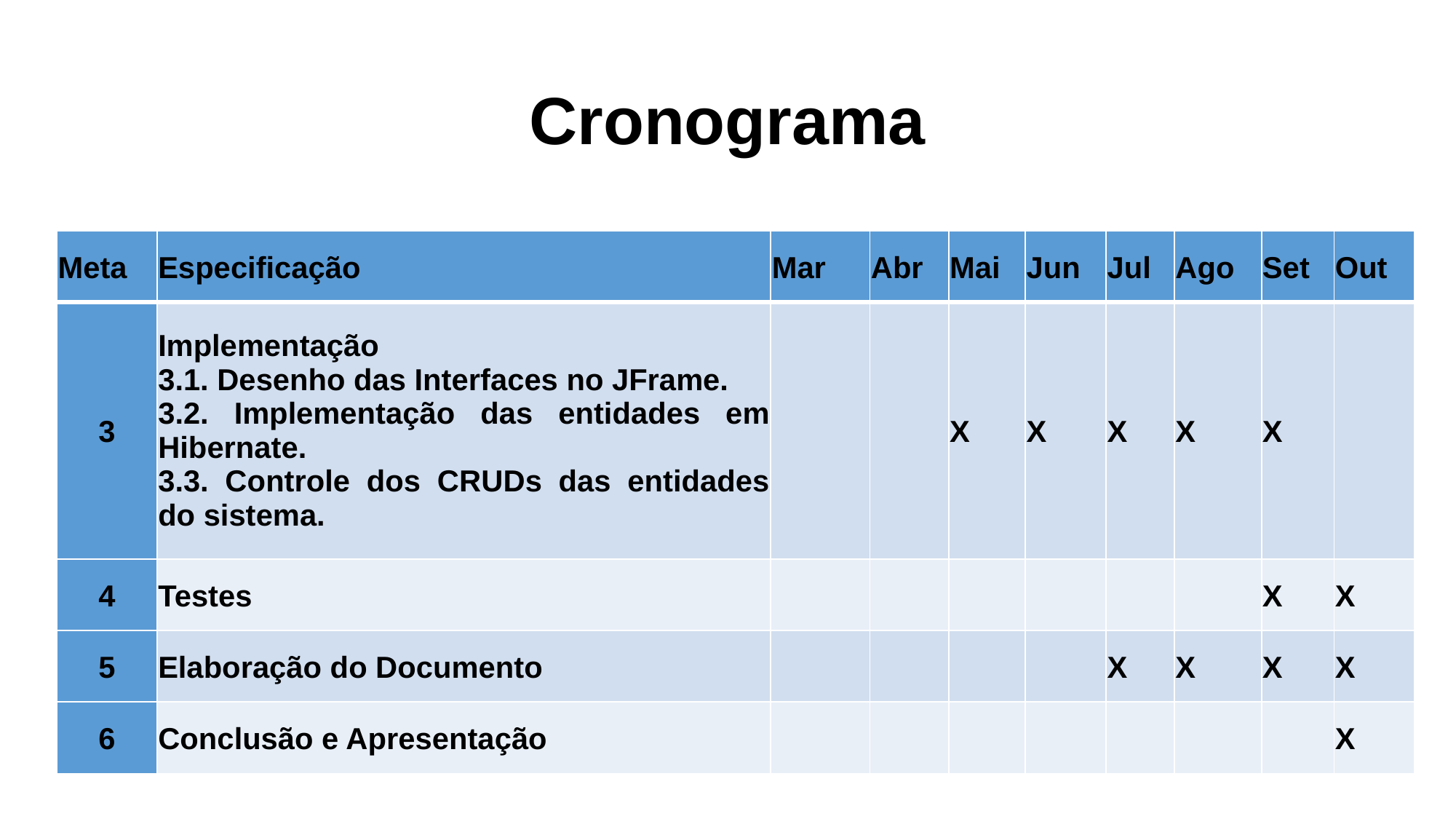

# Cronograma
| Meta | Especificação | Mar | Abr | Mai | Jun | Jul | Ago | Set | Out |
| --- | --- | --- | --- | --- | --- | --- | --- | --- | --- |
| 3 | Implementação 3.1. Desenho das Interfaces no JFrame. 3.2. Implementação das entidades em Hibernate. 3.3. Controle dos CRUDs das entidades do sistema. |  |  | X | X | X | X | X |  |
| 4 | Testes |  |  |  |  |  |  | X | X |
| 5 | Elaboração do Documento |  |  |  |  | X | X | X | X |
| 6 | Conclusão e Apresentação |  |  |  |  |  |  |  | X |